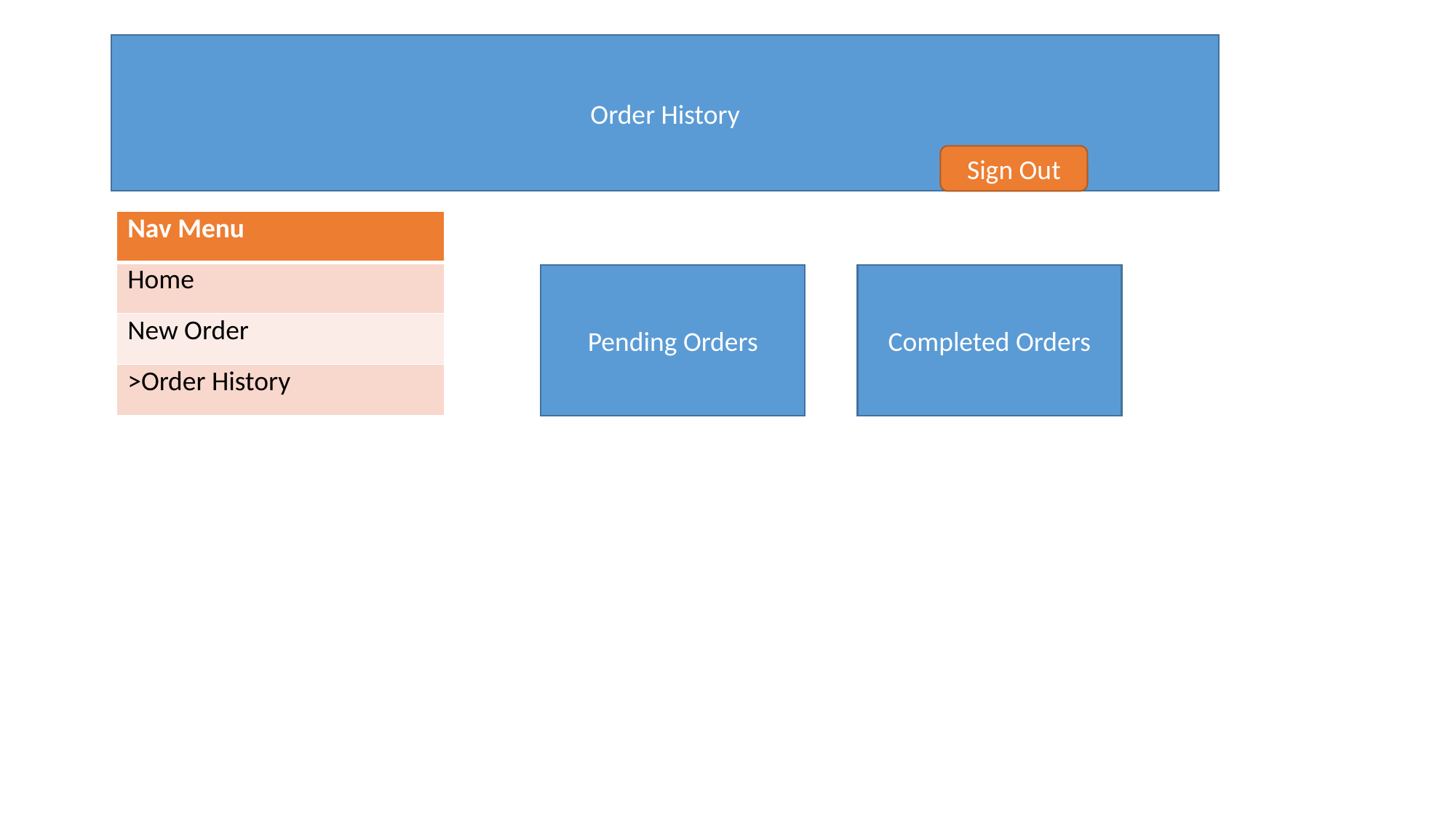

Order History
Sign Out
| Nav Menu |
| --- |
| Home |
| New Order |
| >Order History |
Pending Orders
Completed Orders